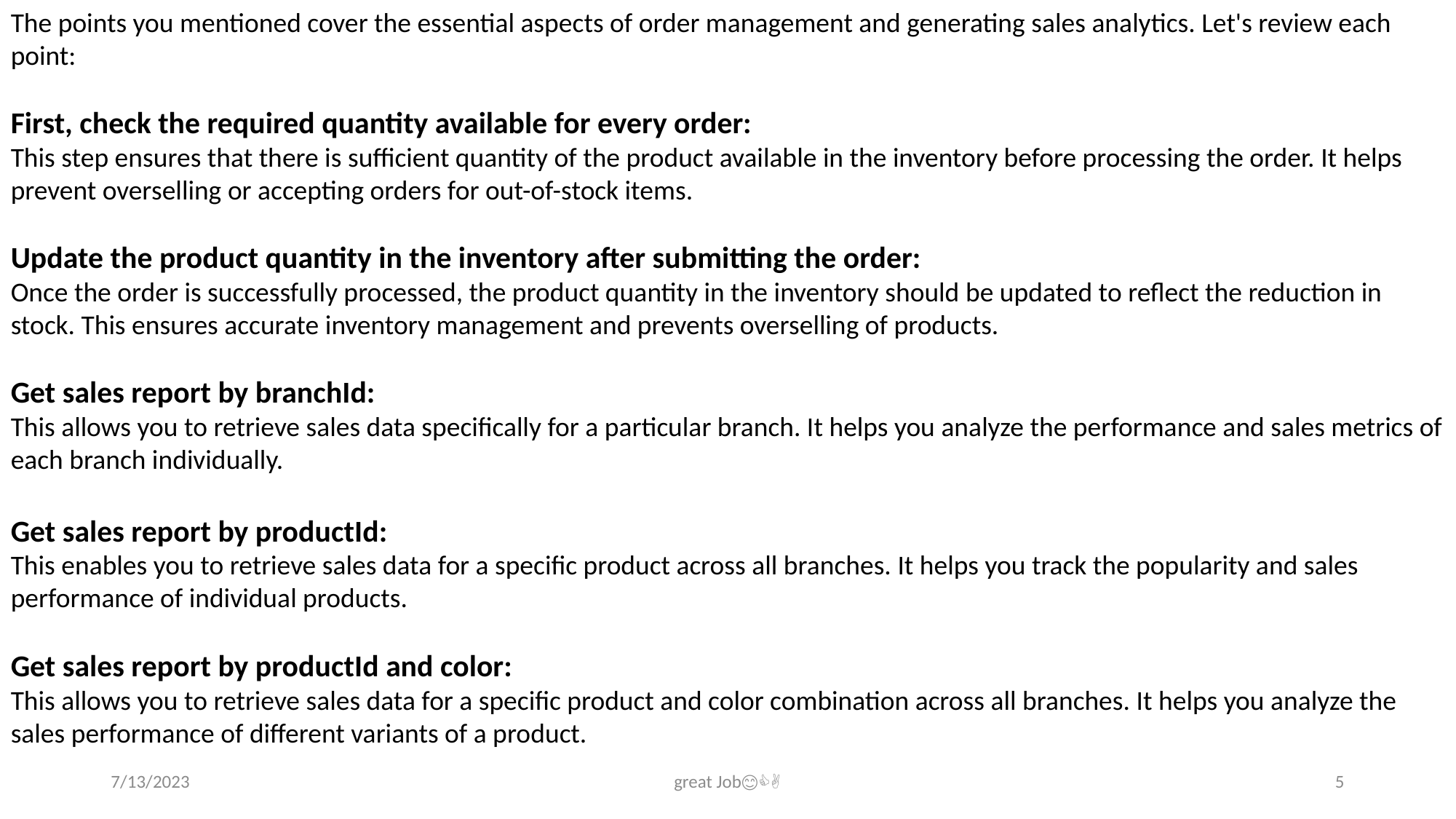

The points you mentioned cover the essential aspects of order management and generating sales analytics. Let's review each point:

First, check the required quantity available for every order:
This step ensures that there is sufficient quantity of the product available in the inventory before processing the order. It helps prevent overselling or accepting orders for out-of-stock items.

Update the product quantity in the inventory after submitting the order:
Once the order is successfully processed, the product quantity in the inventory should be updated to reflect the reduction in stock. This ensures accurate inventory management and prevents overselling of products.

Get sales report by branchId:
This allows you to retrieve sales data specifically for a particular branch. It helps you analyze the performance and sales metrics of each branch individually.

Get sales report by productId:
This enables you to retrieve sales data for a specific product across all branches. It helps you track the popularity and sales performance of individual products.

Get sales report by productId and color:
This allows you to retrieve sales data for a specific product and color combination across all branches. It helps you analyze the sales performance of different variants of a product.

7/13/2023
great Job😊👍✌️
5